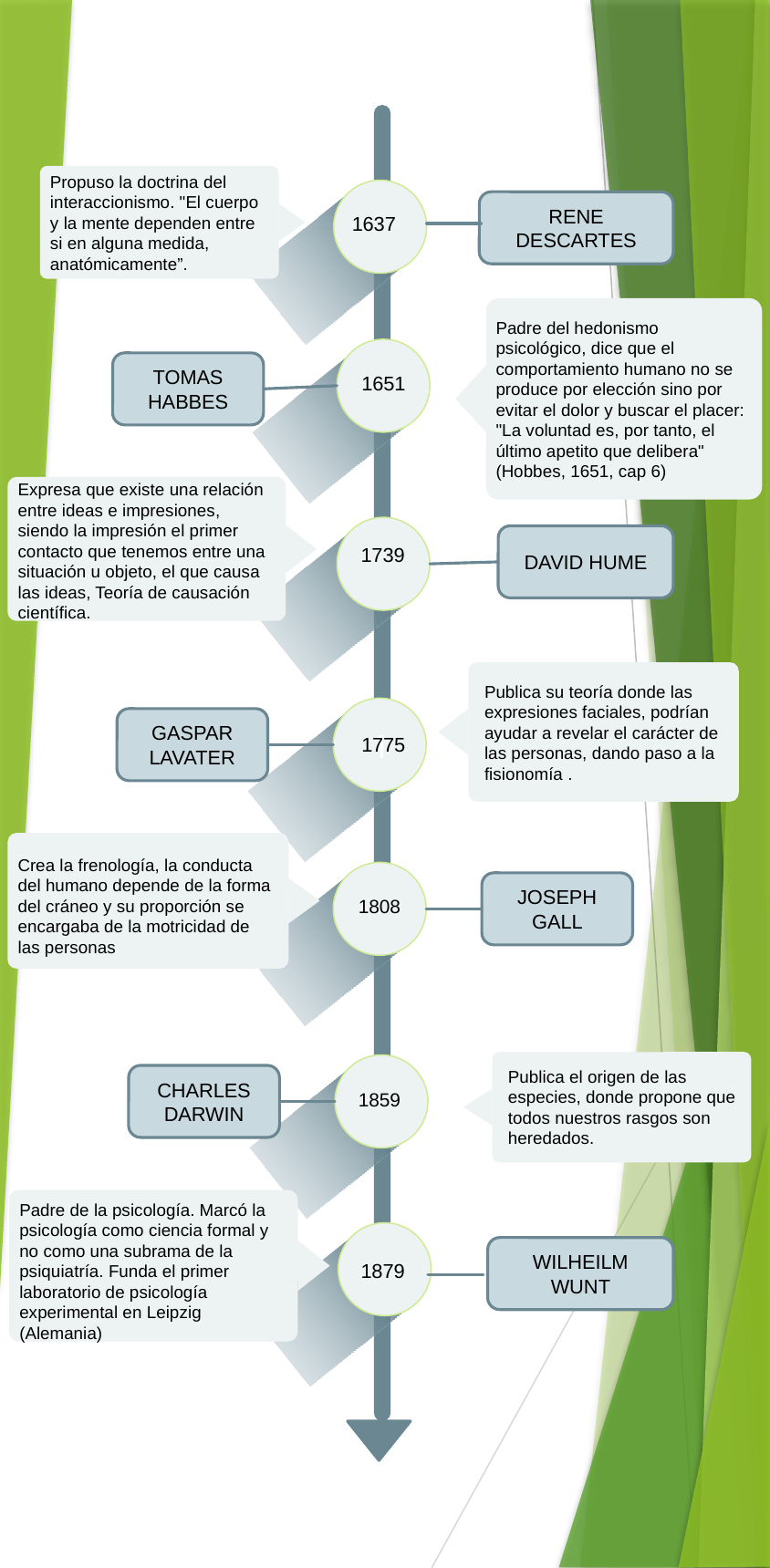

Propuso la doctrina del interaccionismo. "El cuerpo y la mente dependen entre si en alguna medida, anatómicamente”.

RENE DESCARTES
1637

Padre del hedonismo psicológico, dice que el comportamiento humano no se produce por elección sino por evitar el dolor y buscar el placer: "La voluntad es, por tanto, el último apetito que delibera" (Hobbes, 1651, cap 6)

TOMAS HABBES
1651

Expresa que existe una relación entre ideas e impresiones, siendo la impresión el primer contacto que tenemos entre una situación u objeto, el que causa las ideas, Teoría de causación científica.

DAVID HUME
1739

Publica su teoría donde las expresiones faciales, podrían ayudar a revelar el carácter de las personas, dando paso a la fisionomía .
1

GASPAR LAVATER
1775

Crea la frenología, la conducta del humano depende de la forma del cráneo y su proporción se encargaba de la motricidad de las personas

JOSEPH GALL
1808

Publica el origen de las especies, donde propone que todos nuestros rasgos son heredados.

CHARLES DARWIN
1859

Padre de la psicología. Marcó la psicología como ciencia formal y no como una subrama de la psiquiatría. Funda el primer laboratorio de psicología experimental en Leipzig (Alemania)

WILHEILM WUNT
1879